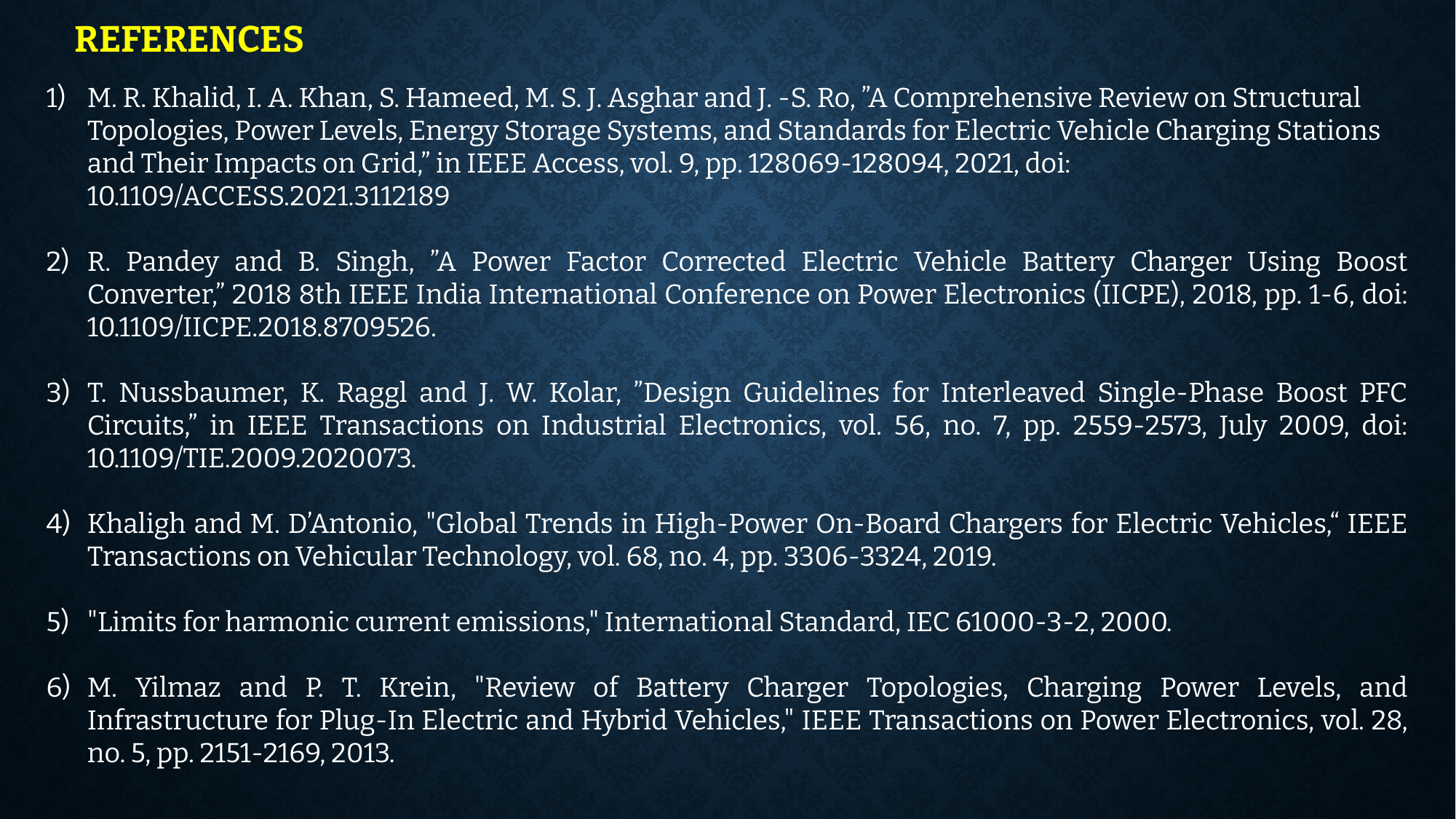

REFERENCES
M. R. Khalid, I. A. Khan, S. Hameed, M. S. J. Asghar and J. -S. Ro, ”A Comprehensive Review on Structural Topologies, Power Levels, Energy Storage Systems, and Standards for Electric Vehicle Charging Stations and Their Impacts on Grid,” in IEEE Access, vol. 9, pp. 128069-128094, 2021, doi: 10.1109/ACCESS.2021.3112189

R. Pandey and B. Singh, ”A Power Factor Corrected Electric Vehicle Battery Charger Using Boost Converter,” 2018 8th IEEE India International Conference on Power Electronics (IICPE), 2018, pp. 1-6, doi: 10.1109/IICPE.2018.8709526.

T. Nussbaumer, K. Raggl and J. W. Kolar, ”Design Guidelines for Interleaved Single-Phase Boost PFC Circuits,” in IEEE Transactions on Industrial Electronics, vol. 56, no. 7, pp. 2559-2573, July 2009, doi: 10.1109/TIE.2009.2020073.

Khaligh and M. D’Antonio, "Global Trends in High-Power On-Board Chargers for Electric Vehicles,“ IEEE Transactions on Vehicular Technology, vol. 68, no. 4, pp. 3306-3324, 2019.

"Limits for harmonic current emissions," International Standard, IEC 61000-3-2, 2000.

M. Yilmaz and P. T. Krein, "Review of Battery Charger Topologies, Charging Power Levels, and Infrastructure for Plug-In Electric and Hybrid Vehicles," IEEE Transactions on Power Electronics, vol. 28, no. 5, pp. 2151-2169, 2013.